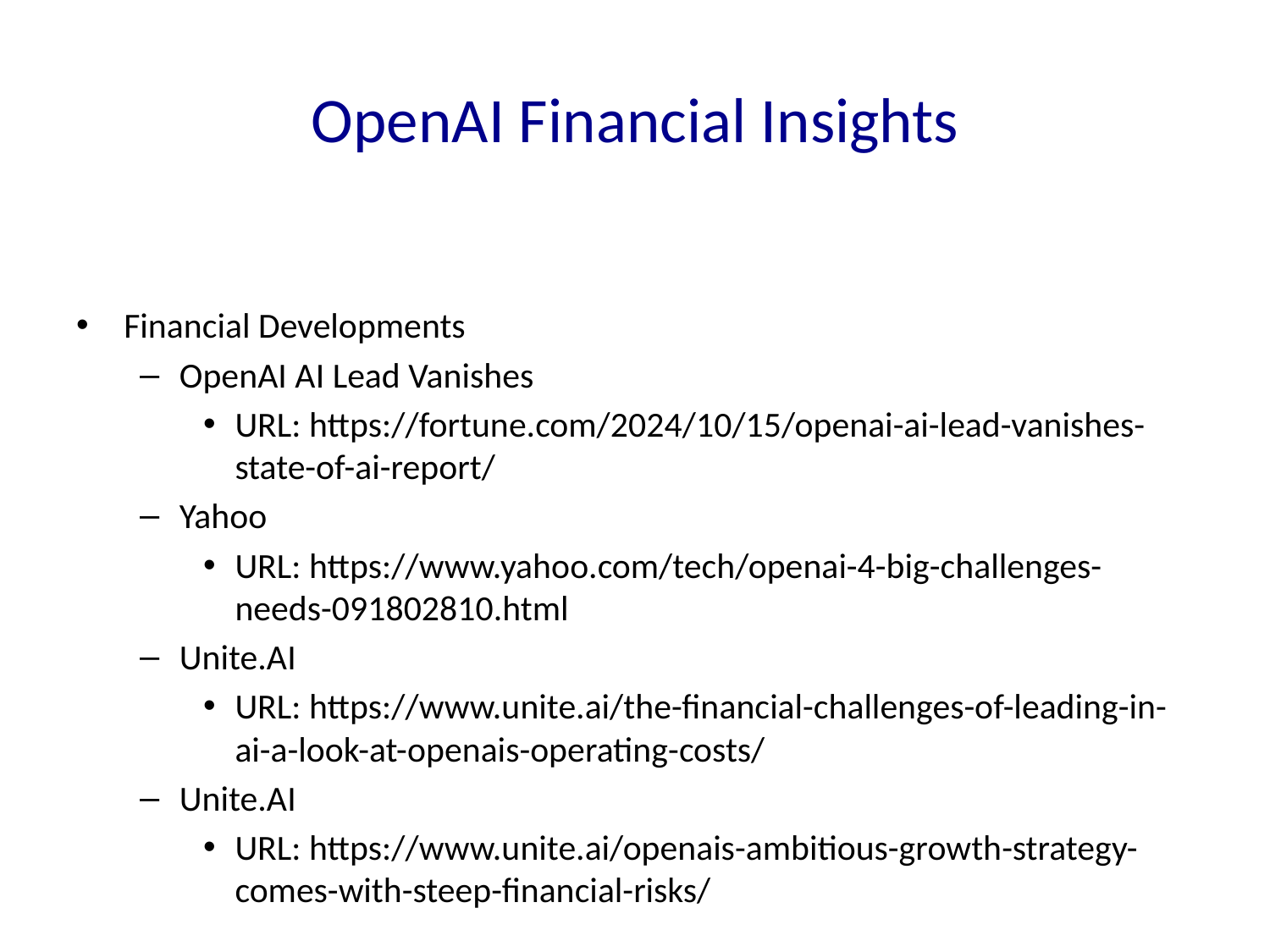

# OpenAI Financial Insights

Financial Developments
OpenAI AI Lead Vanishes
URL: https://fortune.com/2024/10/15/openai-ai-lead-vanishes-state-of-ai-report/
Yahoo
URL: https://www.yahoo.com/tech/openai-4-big-challenges-needs-091802810.html
Unite.AI
URL: https://www.unite.ai/the-financial-challenges-of-leading-in-ai-a-look-at-openais-operating-costs/
Unite.AI
URL: https://www.unite.ai/openais-ambitious-growth-strategy-comes-with-steep-financial-risks/